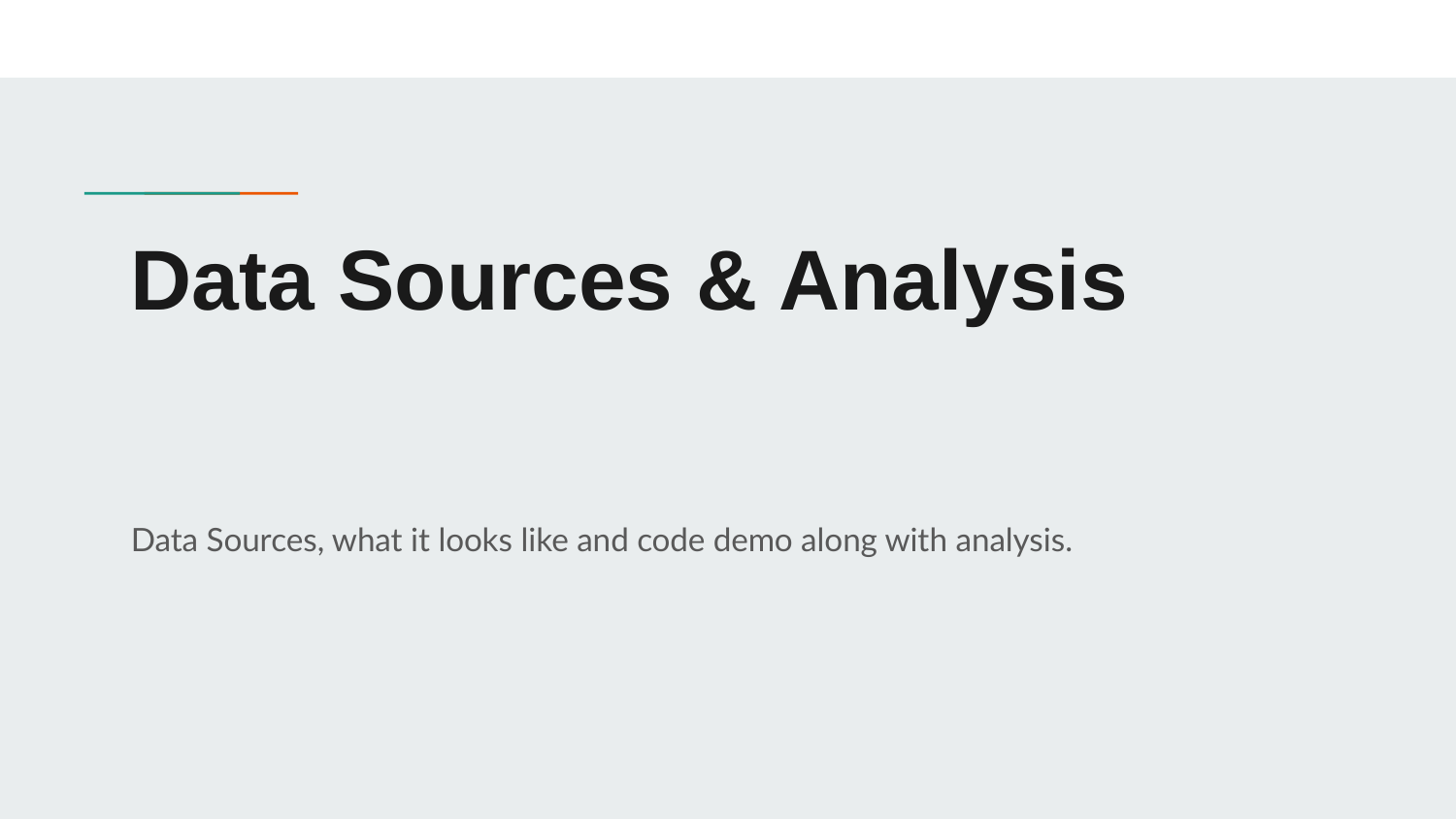

# Data Sources & Analysis
Data Sources, what it looks like and code demo along with analysis.